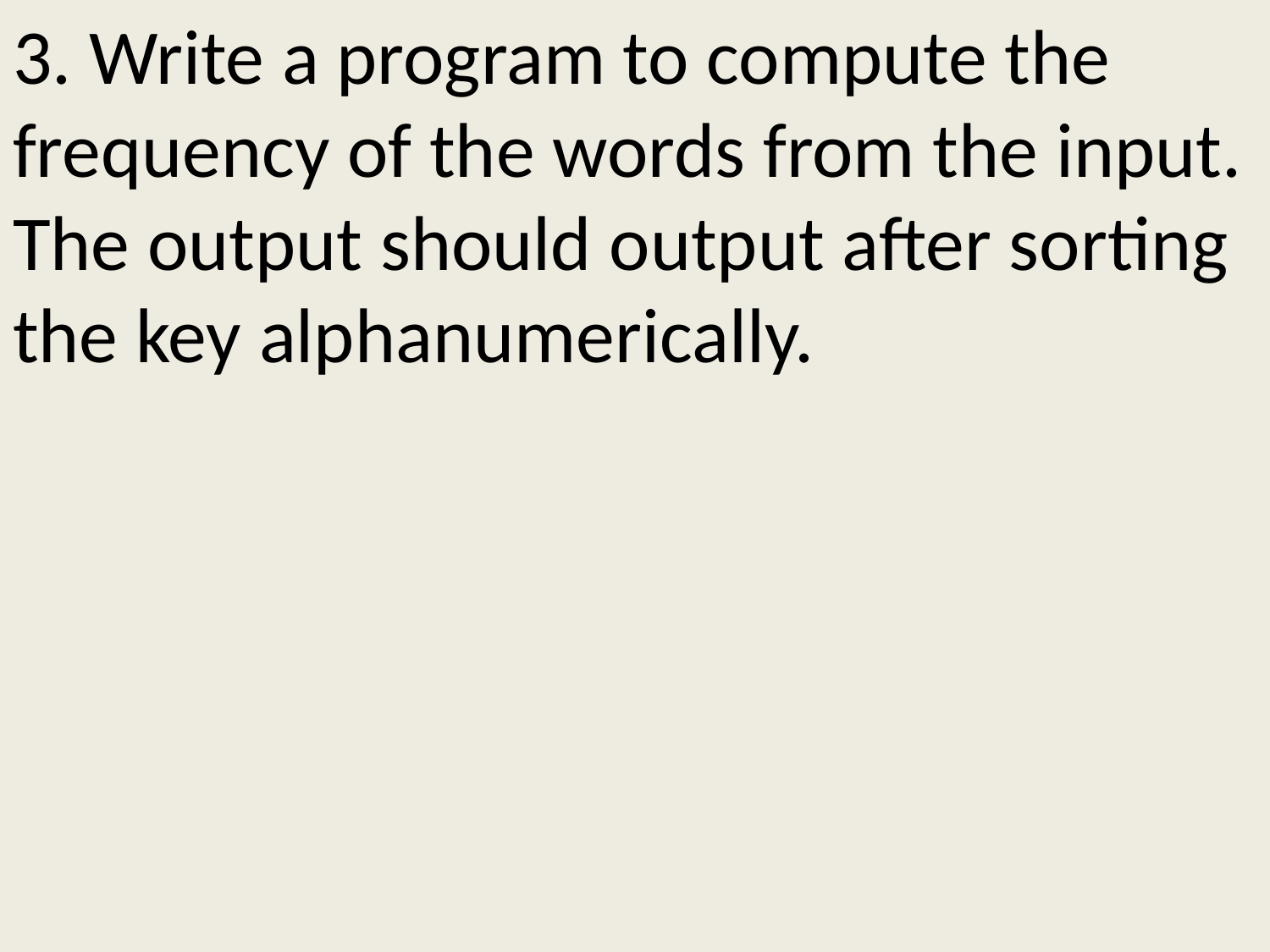

# 3. Write a program to compute the frequency of the words from the input. The output should output after sorting the key alphanumerically.